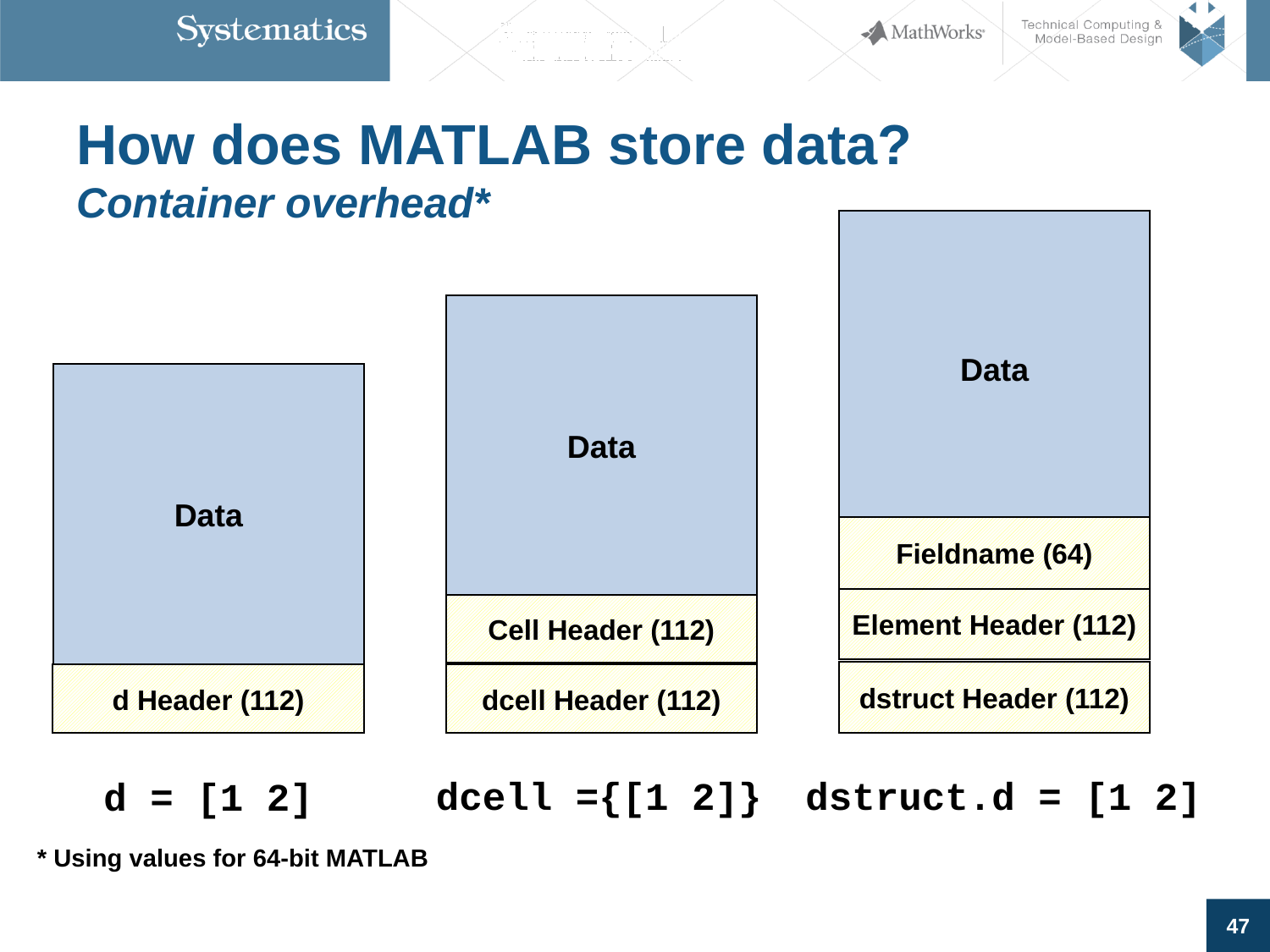

# How does MATLAB store data? Container overhead*
Data
Fieldname (64)
Element Header (112)
dstruct Header (112)
Data
Data
d Header (112)
Cell Header (112)
dcell Header (112)
dstruct.d = [1 2]
dcell ={[1 2]}
d = [1 2]
* Using values for 64-bit MATLAB